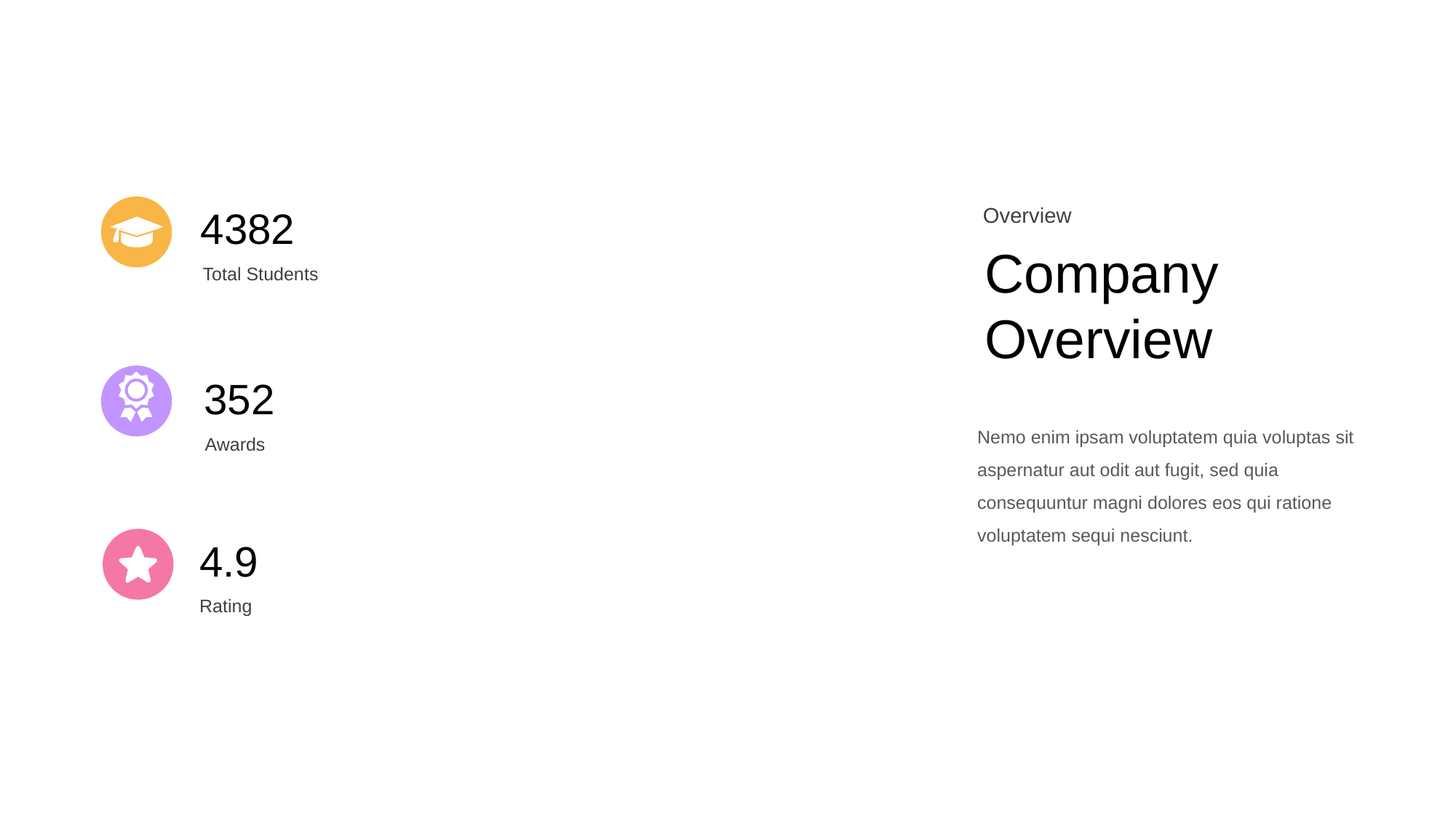

4382
Overview

Company
Overview
Total Students

352

Nemo enim ipsam voluptatem quia voluptas sit aspernatur aut odit aut fugit, sed quia consequuntur magni dolores eos qui ratione voluptatem sequi nesciunt.
Awards

4.9

Rating